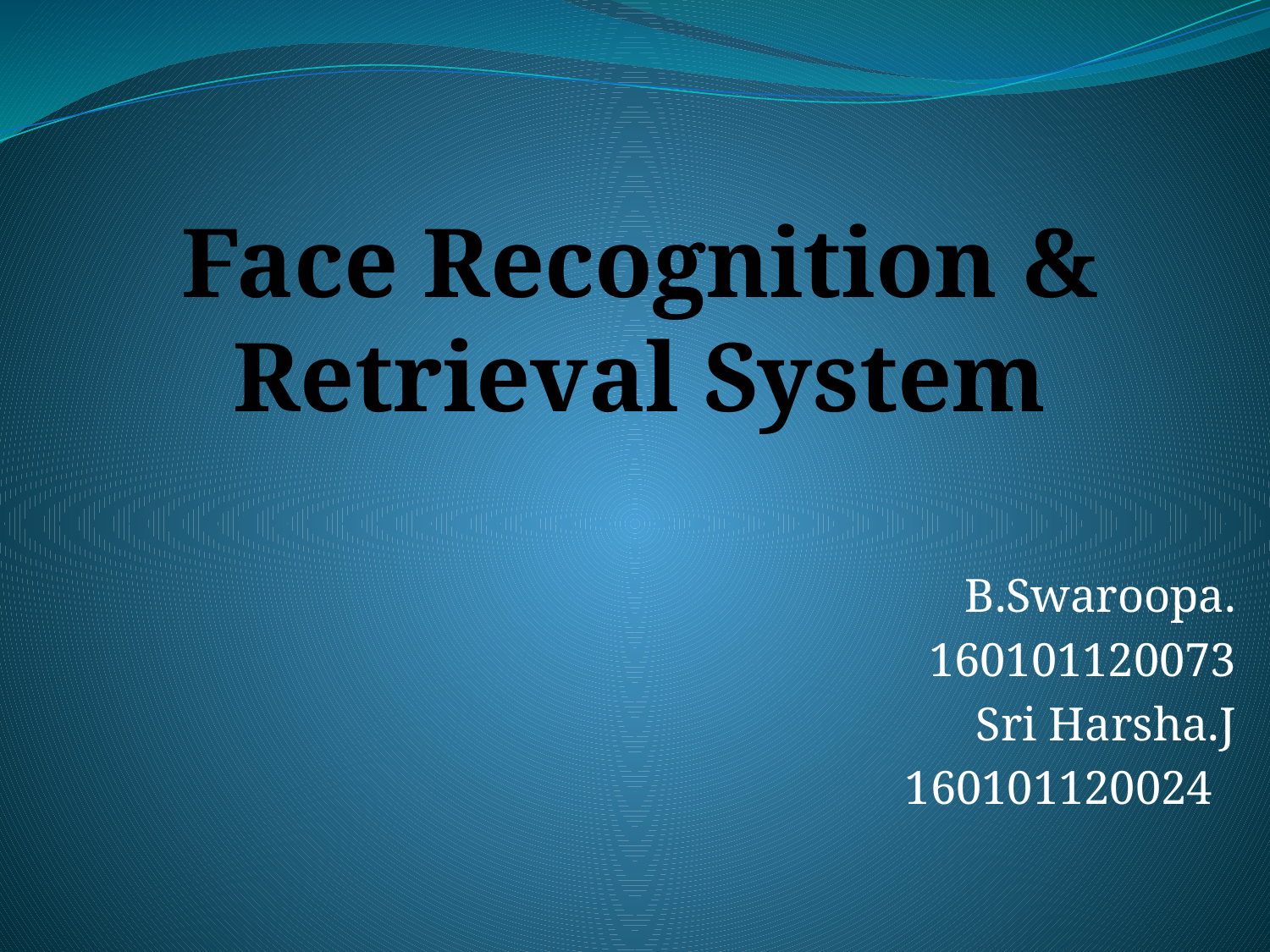

Face Recognition & Retrieval System

B.Swaroopa.
160101120073
Sri Harsha.J
160101120024